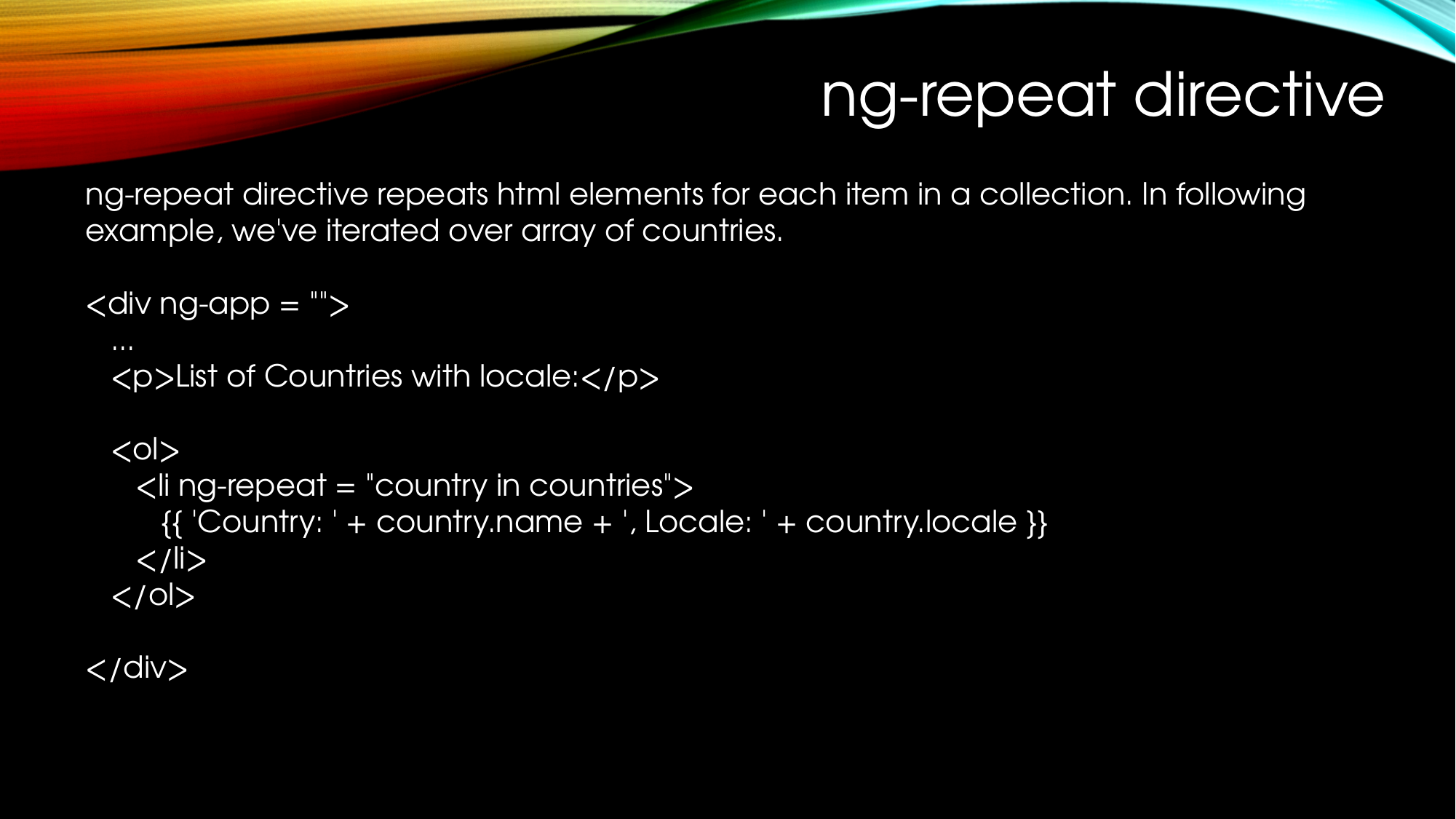

ng-repeat directive
ng-repeat directive repeats html elements for each item in a collection. In following example, we've iterated over array of countries.

<div ng-app = "">
   ...
   <p>List of Countries with locale:</p>

   <ol>
      <li ng-repeat = "country in countries">
         {{ 'Country: ' + country.name + ', Locale: ' + country.locale }}
      </li>
   </ol>

</div>